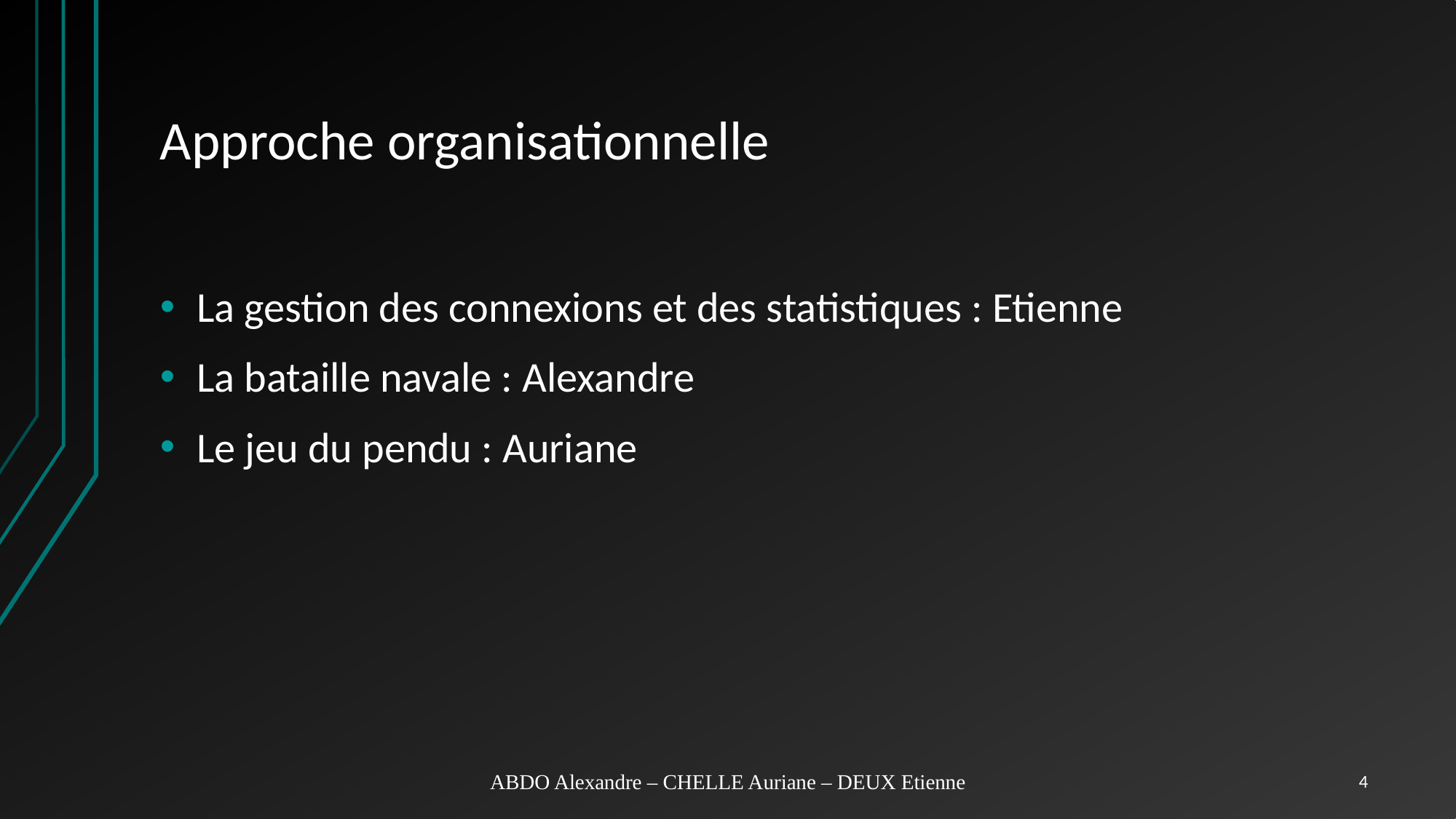

# Approche organisationnelle

La gestion des connexions et des statistiques : Etienne
La bataille navale : Alexandre
Le jeu du pendu : Auriane

ABDO Alexandre – CHELLE Auriane – DEUX Etienne
4